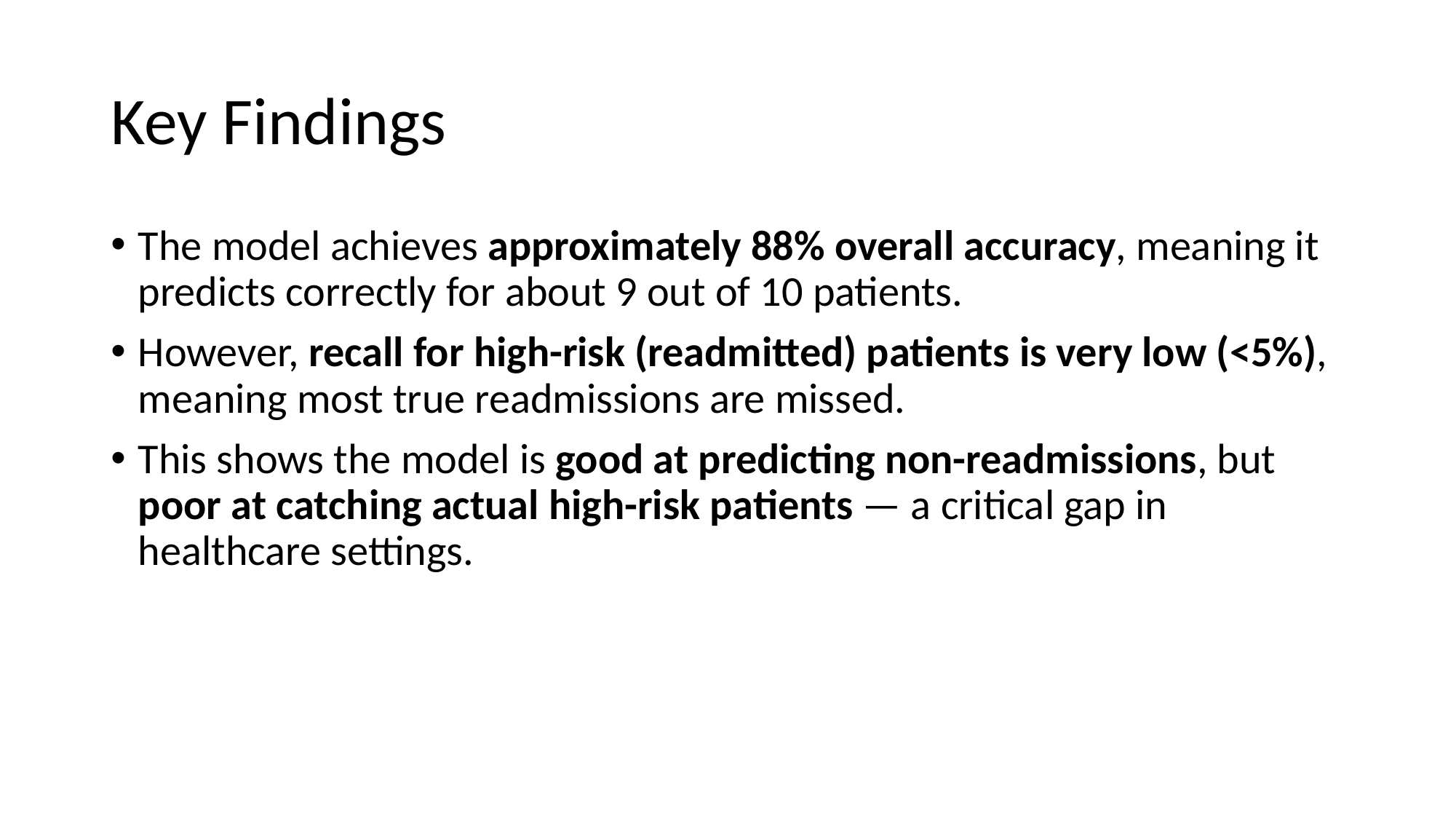

# Key Findings
The model achieves approximately 88% overall accuracy, meaning it predicts correctly for about 9 out of 10 patients.
However, recall for high-risk (readmitted) patients is very low (<5%), meaning most true readmissions are missed.
This shows the model is good at predicting non-readmissions, but poor at catching actual high-risk patients — a critical gap in healthcare settings.